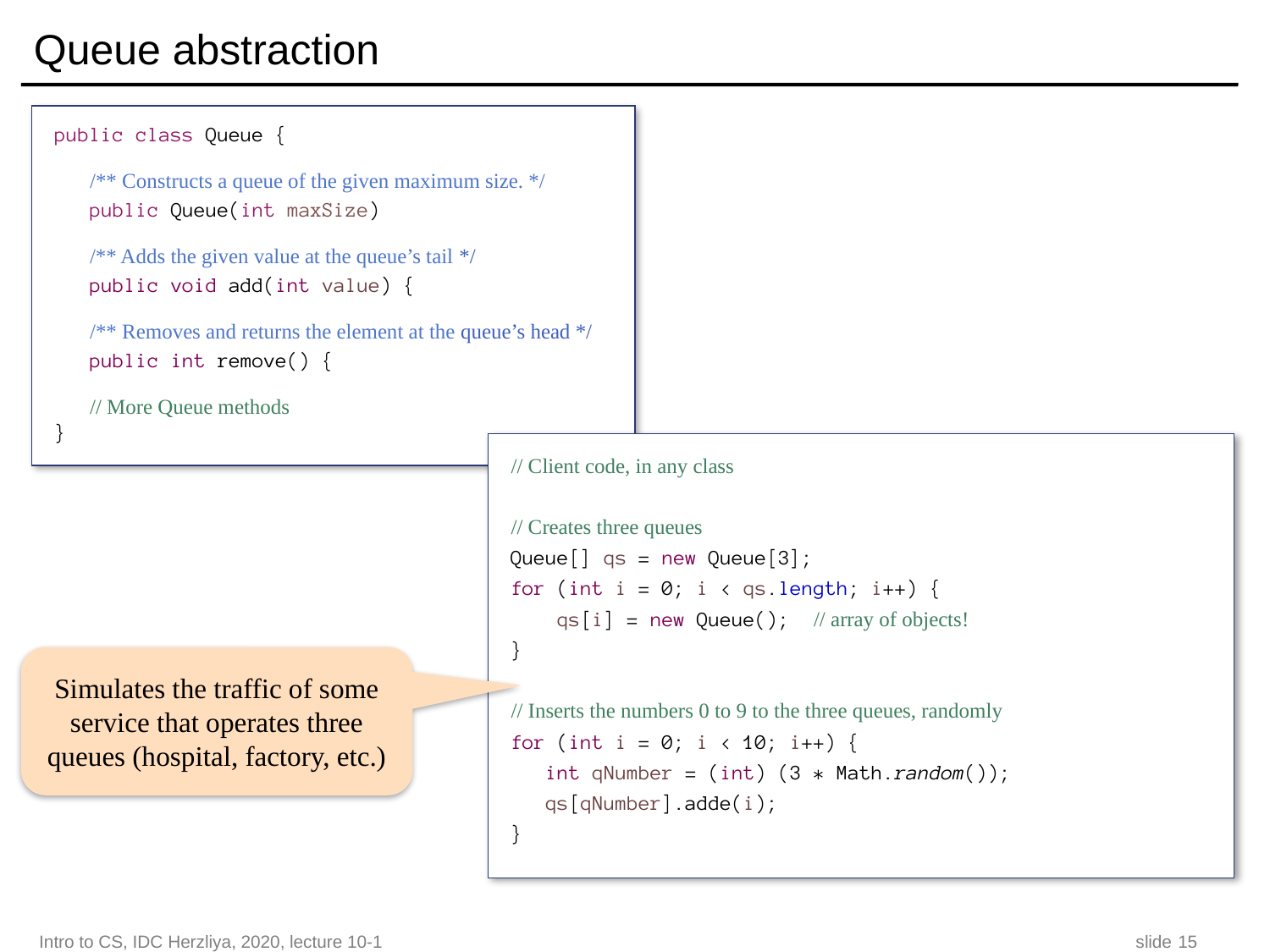

Queue abstraction
public class Queue {
   /** Constructs a queue of the given maximum size. */
   public Queue(int maxSize)
   /** Adds the given value at the queue’s tail */
   public void add(int value) {
   /** Removes and returns the element at the queue’s head */
   public int remove() {
   // More Queue methods
}
// Client code, in any class

// Creates three queues
Queue[] qs = new Queue[3];
for (int i = 0; i < qs.length; i++) {
    qs[i] = new Queue();  // array of objects!
}

// Inserts the numbers 0 to 9 to the three queues, randomly
for (int i = 0; i < 10; i++) {
   int qNumber = (int) (3 * Math.random());
   qs[qNumber].adde(i);
}
Simulates the traffic of some service that operates three queues (hospital, factory, etc.)